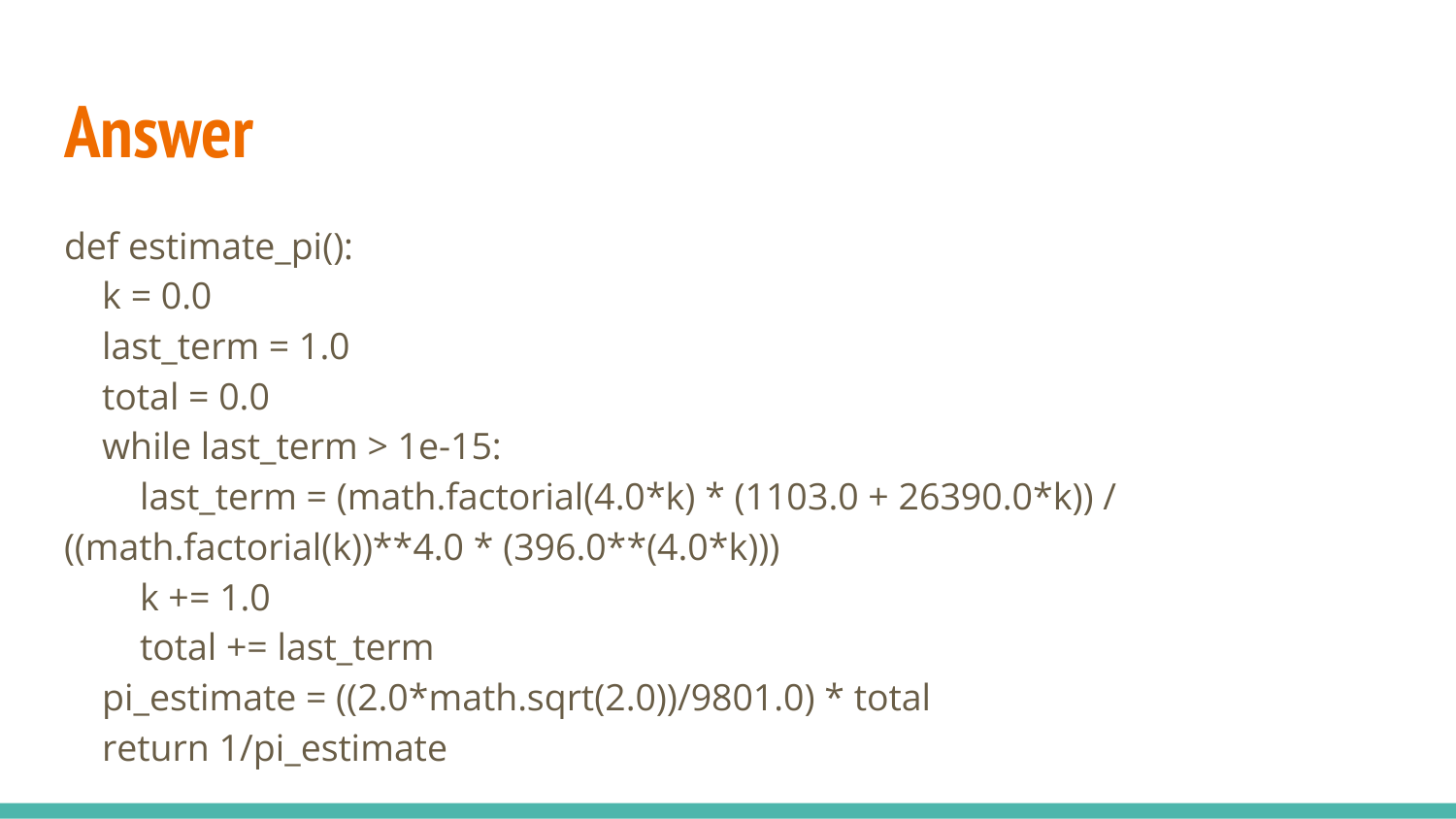

# Answer
def estimate_pi():
    k = 0.0
    last_term = 1.0
    total = 0.0
    while last_term > 1e-15:
        last_term = (math.factorial(4.0*k) * (1103.0 + 26390.0*k)) / ((math.factorial(k))**4.0 * (396.0**(4.0*k)))
        k += 1.0
        total += last_term
    pi_estimate = ((2.0*math.sqrt(2.0))/9801.0) * total
    return 1/pi_estimate